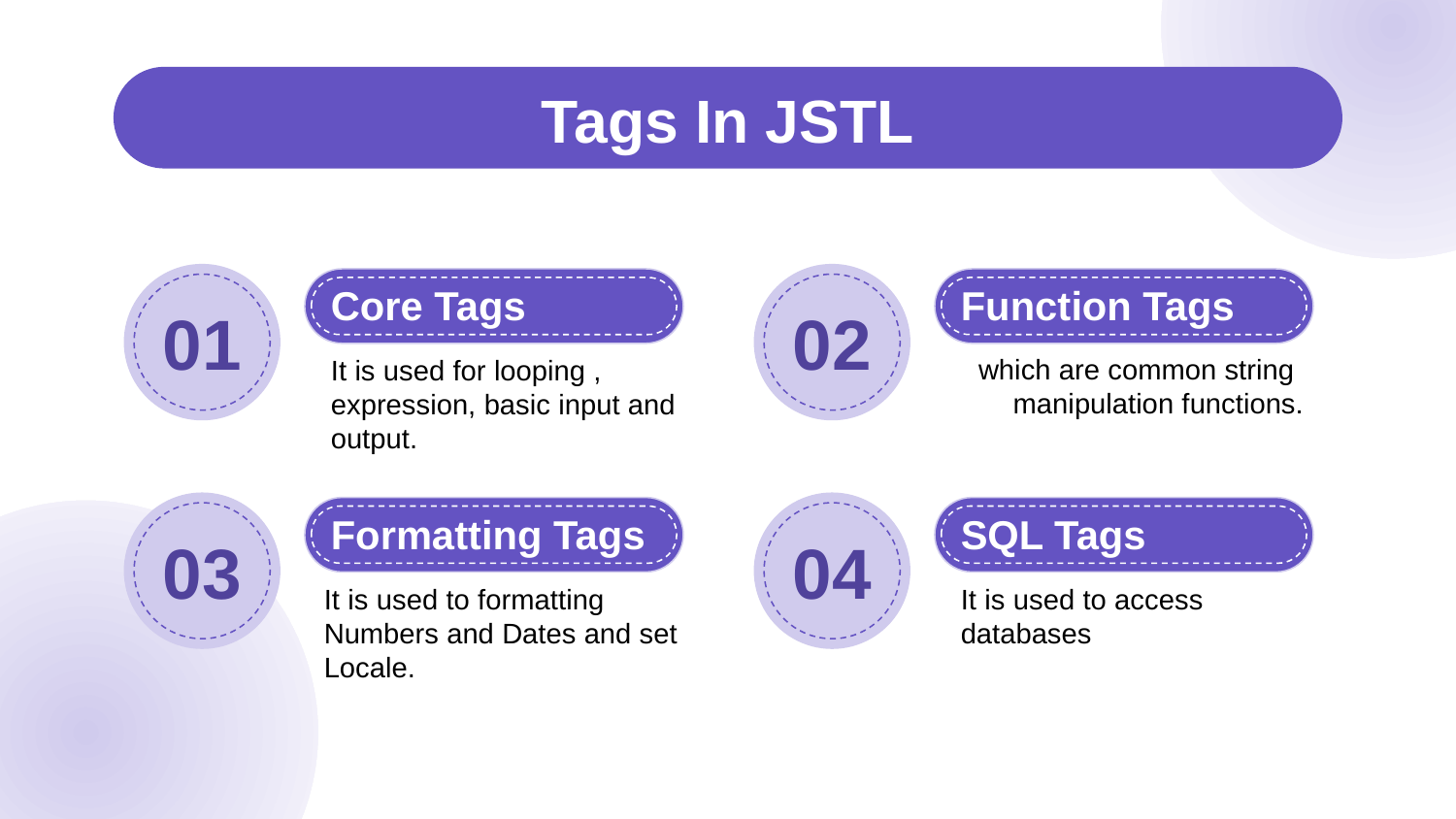

Tags In JSTL

# Core Tags
Function Tags
01
02
  which are common string manipulation functions.
It is used for looping , expression, basic input and output.

Formatting Tags
SQL Tags
03
04
It is used to formatting Numbers and Dates and set Locale.
It is used to access databases